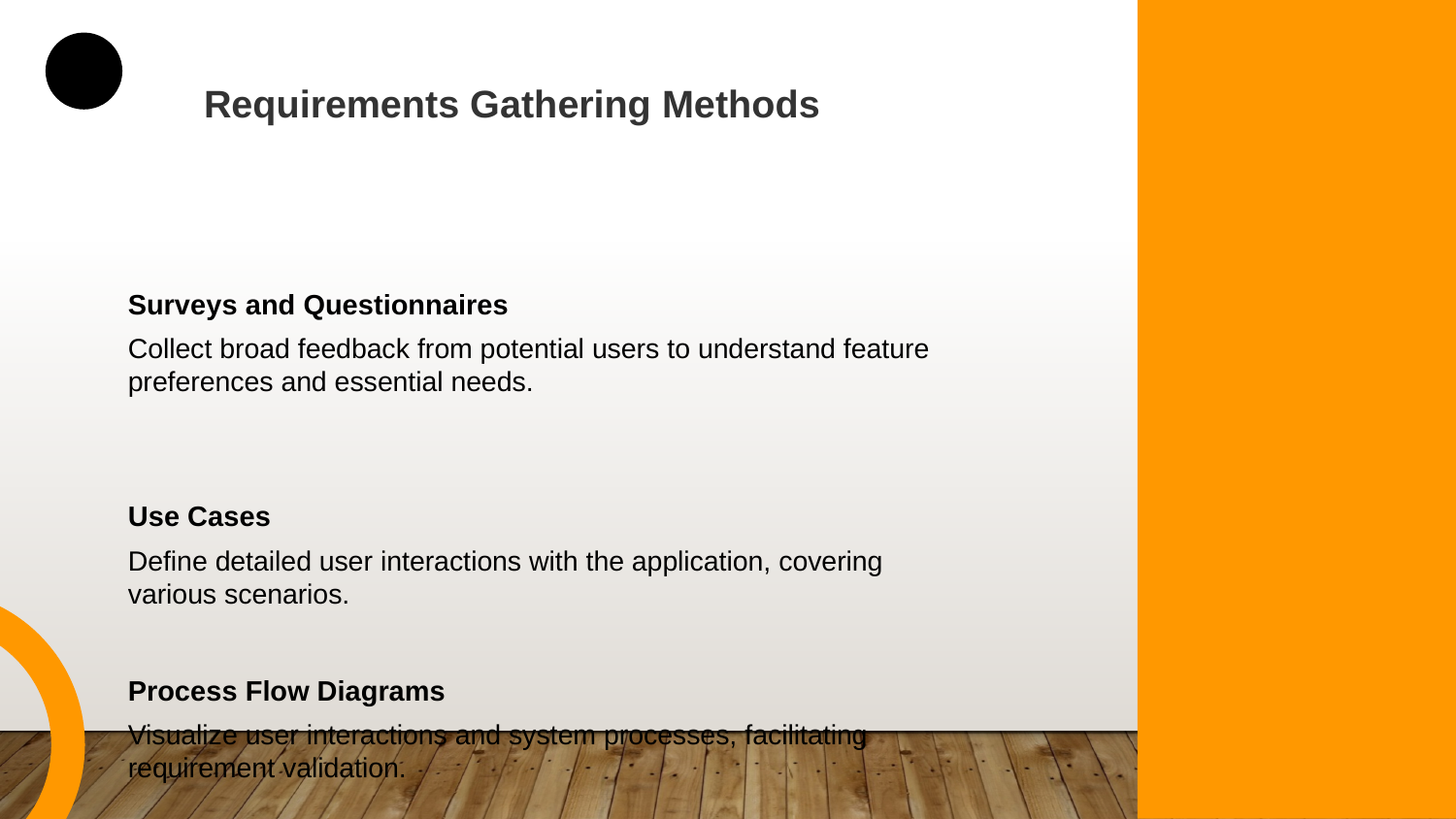

Requirements Gathering Methods
Surveys and Questionnaires
Collect broad feedback from potential users to understand feature preferences and essential needs.
Use Cases
Define detailed user interactions with the application, covering various scenarios.
Process Flow Diagrams

Visualize user interactions and system processes, facilitating requirement validation.